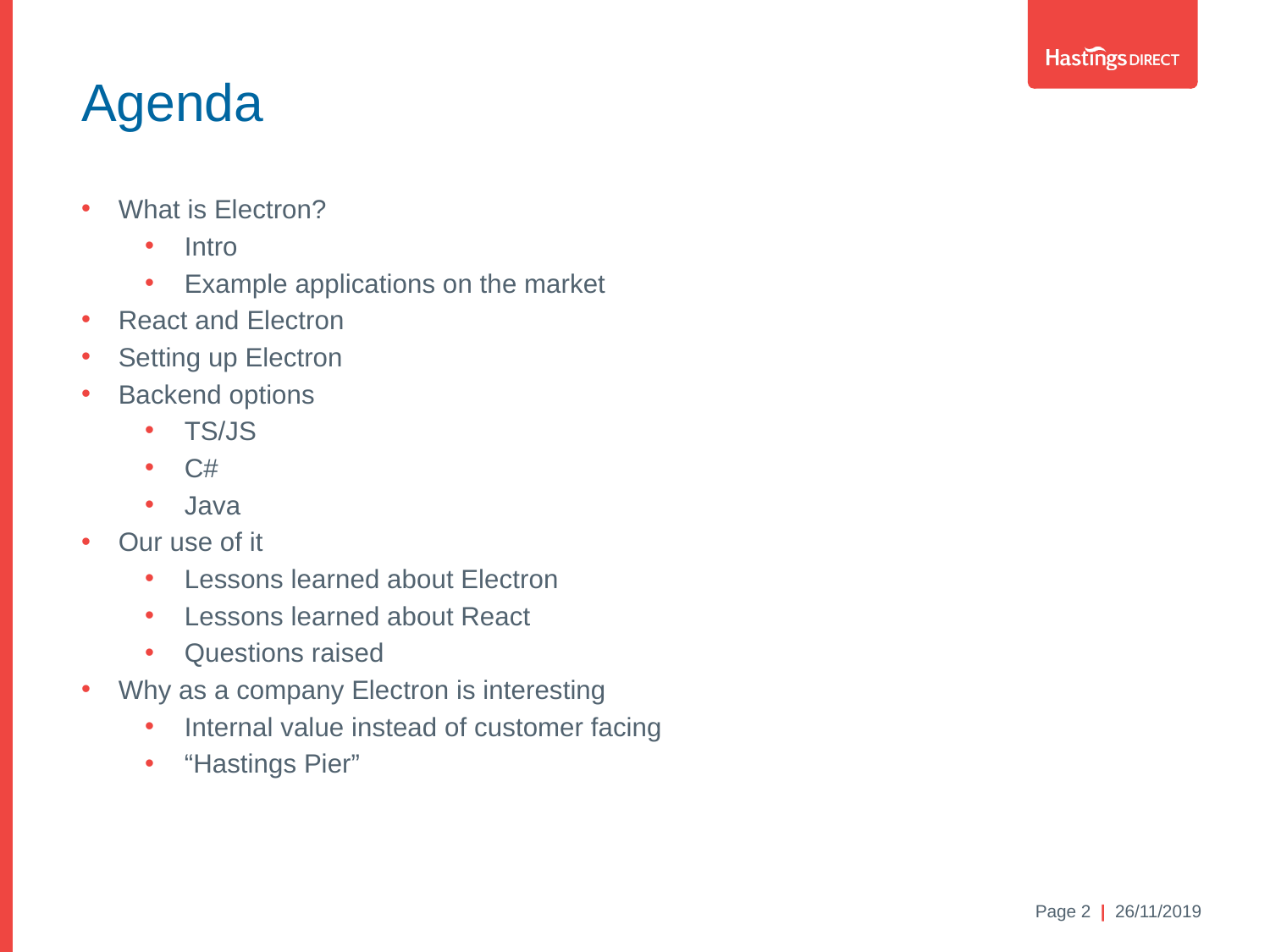

Agenda
What is Electron?
Intro
Example applications on the market
React and Electron
Setting up Electron
Backend options
TS/JS
C#
Java
Our use of it
Lessons learned about Electron
Lessons learned about React
Questions raised
Why as a company Electron is interesting
Internal value instead of customer facing
“Hastings Pier”